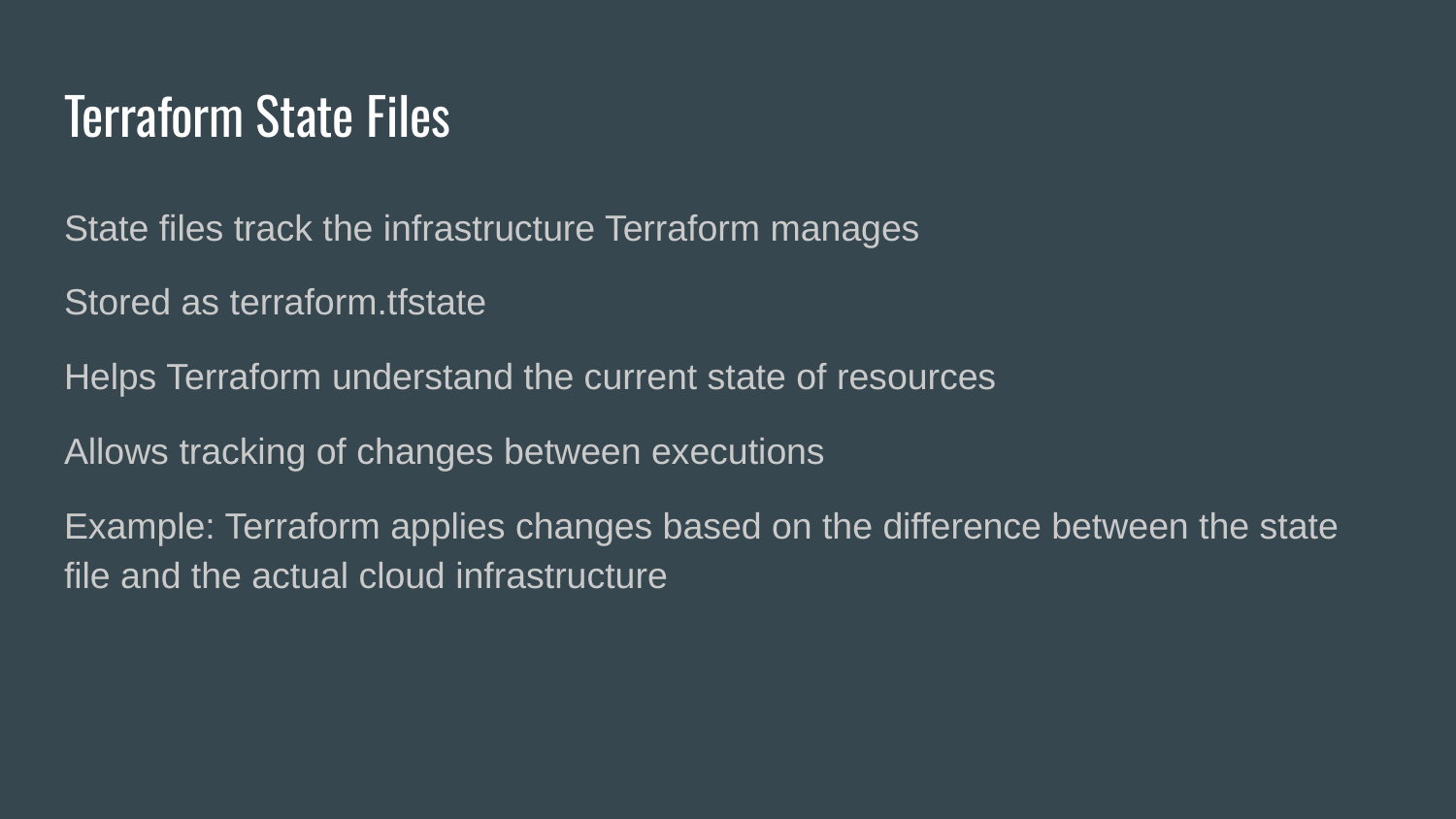

# Terraform State Files
State files track the infrastructure Terraform manages
Stored as terraform.tfstate
Helps Terraform understand the current state of resources
Allows tracking of changes between executions
Example: Terraform applies changes based on the difference between the state file and the actual cloud infrastructure